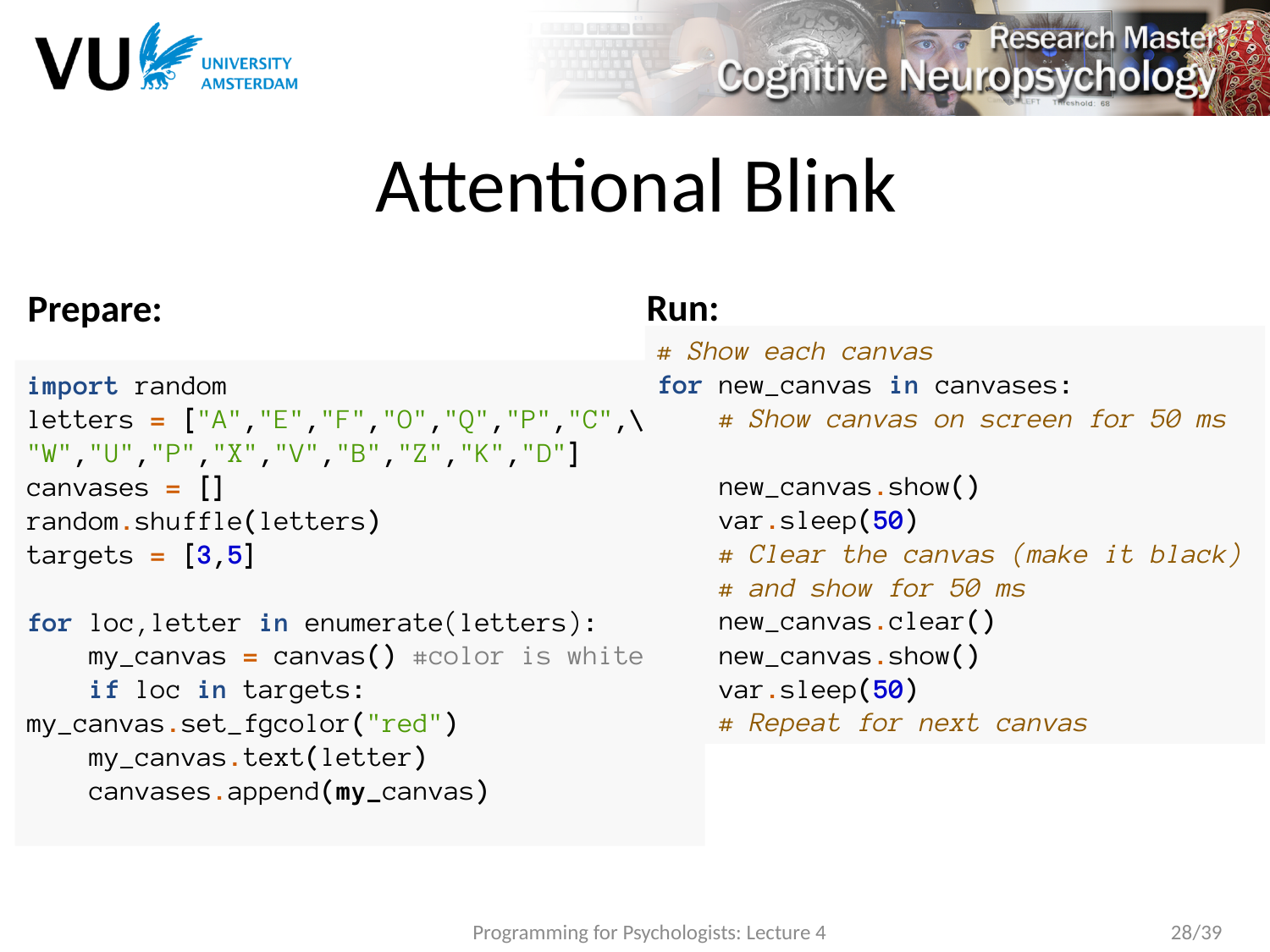

# Attentional Blink
Run:
Prepare:
# Show each canvas
for new_canvas in canvases:
    # Show canvas on screen for 50 ms
    new_canvas.show()
    var.sleep(50)
    # Clear the canvas (make it black)
    # and show for 50 ms
    new_canvas.clear()
    new_canvas.show()
    var.sleep(50)
    # Repeat for next canvas
import random
letters = ["A","E","F","O","Q","P","C",\
"W","U","P","X","V","B","Z","K","D"]
canvases = []
random.shuffle(letters)
targets = [3,5]

for loc,letter in enumerate(letters):
    my_canvas = canvas() #color is white
    if loc in targets: 	my_canvas.set_fgcolor("red")
    my_canvas.text(letter)
    canvases.append(my_canvas)

Programming for Psychologists: Lecture 4
28/39